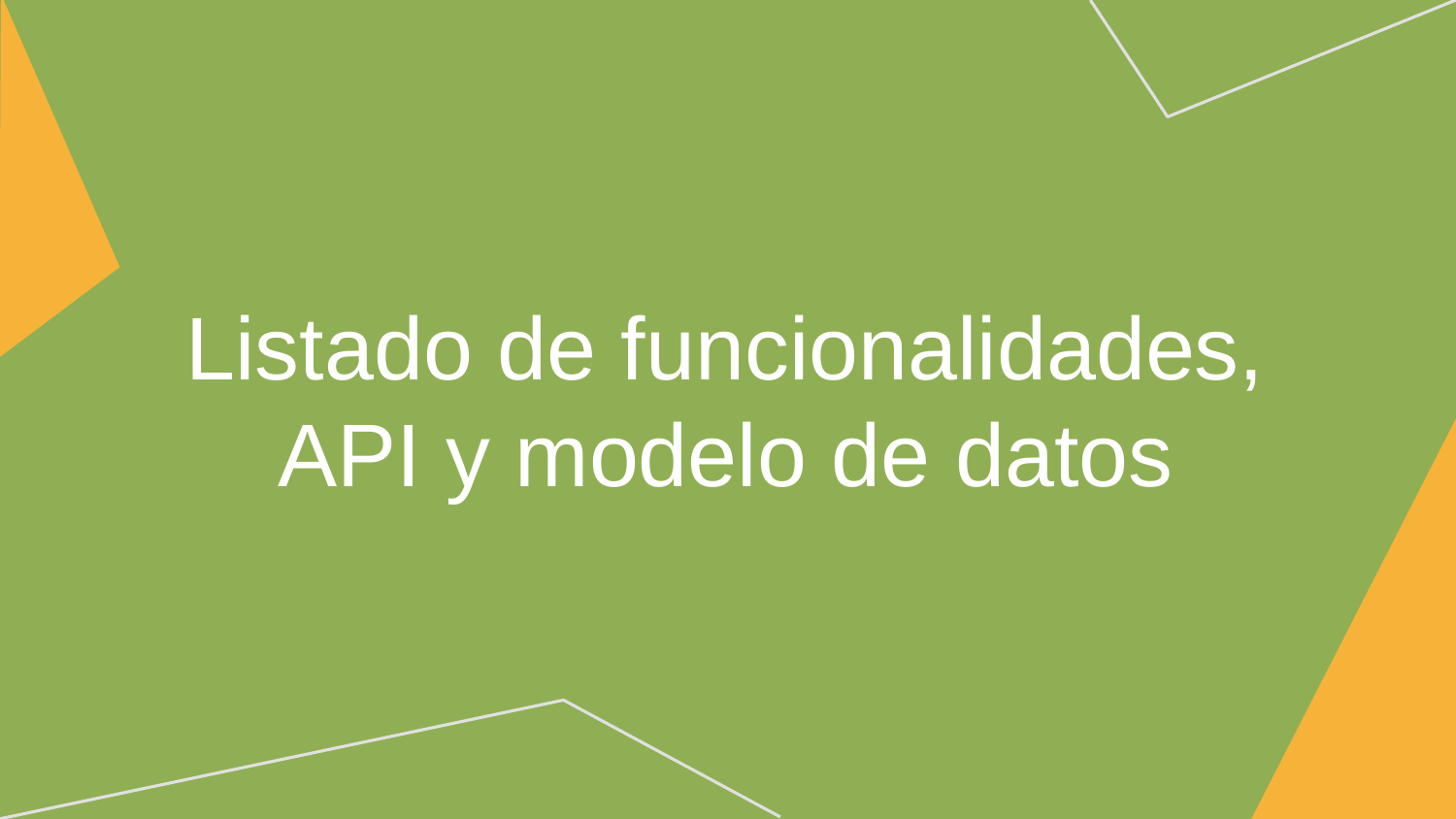

# Listado de funcionalidades, API y modelo de datos